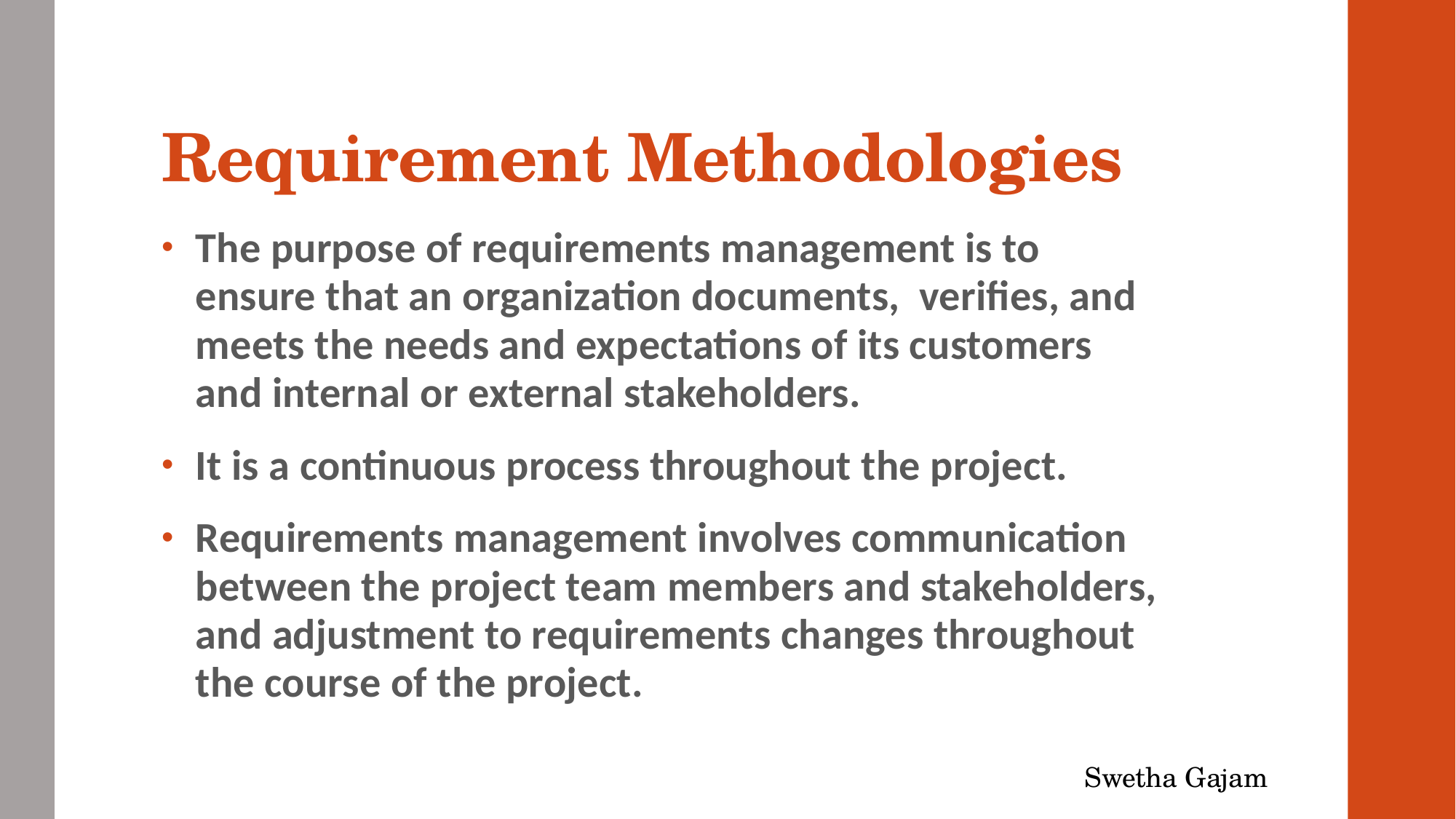

# Requirement Methodologies
The purpose of requirements management is to ensure that an organization documents,  verifies, and meets the needs and expectations of its customers and internal or external stakeholders.
It is a continuous process throughout the project.
Requirements management involves communication between the project team members and stakeholders, and adjustment to requirements changes throughout the course of the project.

Swetha Gajam